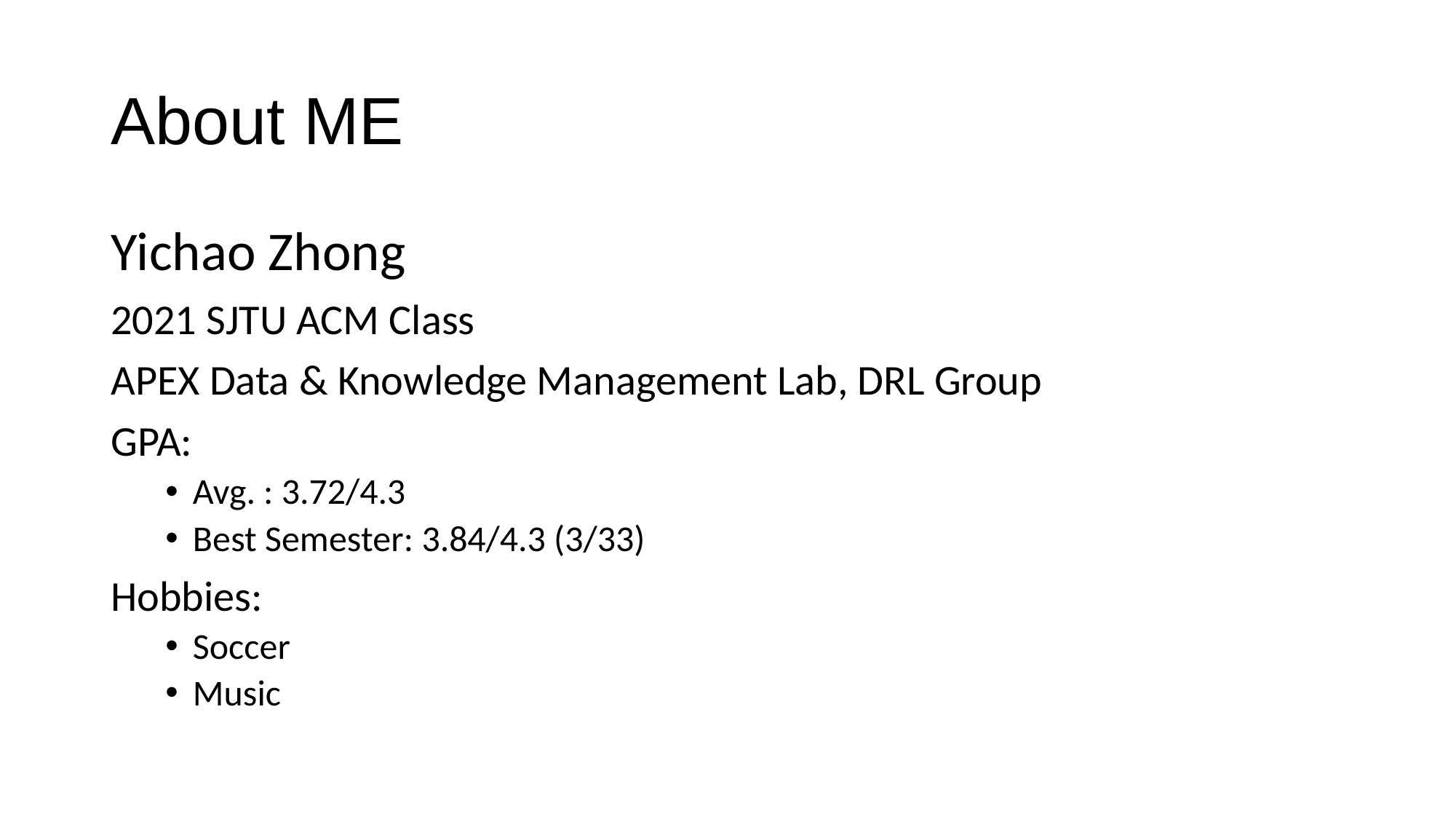

# About ME
Yichao Zhong
2021 SJTU ACM Class
APEX Data & Knowledge Management Lab, DRL Group
GPA:
Avg. : 3.72/4.3
Best Semester: 3.84/4.3 (3/33)
Hobbies:
Soccer
Music